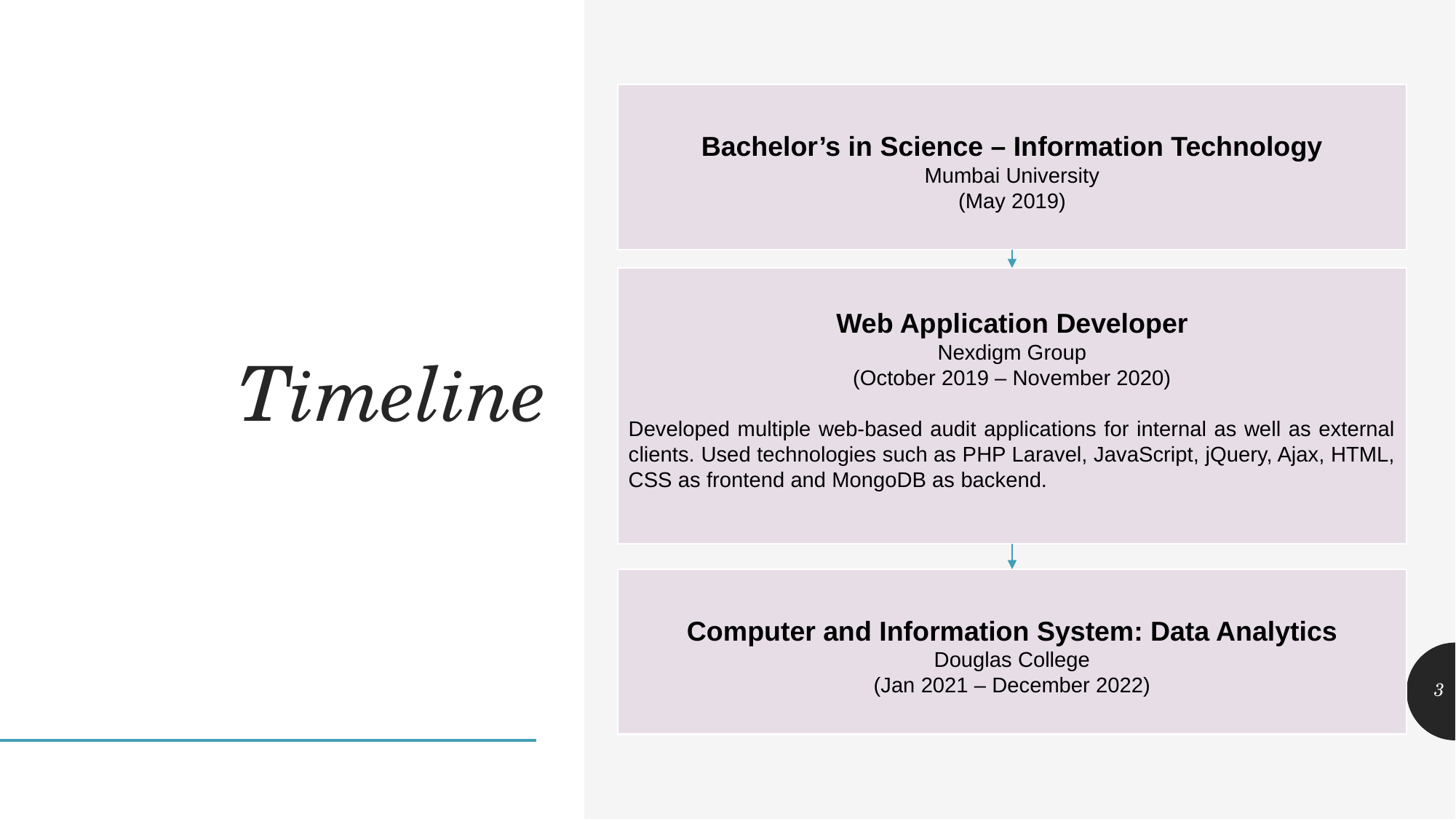

Bachelor’s in Science – Information Technology
Mumbai University
(May 2019)

# Timeline

Web Application Developer
Nexdigm Group
(October 2019 – November 2020)

Developed multiple web-based audit applications for internal as well as external clients. Used technologies such as PHP Laravel, JavaScript, jQuery, Ajax, HTML, CSS as frontend and MongoDB as backend.

Computer and Information System: Data Analytics
Douglas College
(Jan 2021 – December 2022)

3